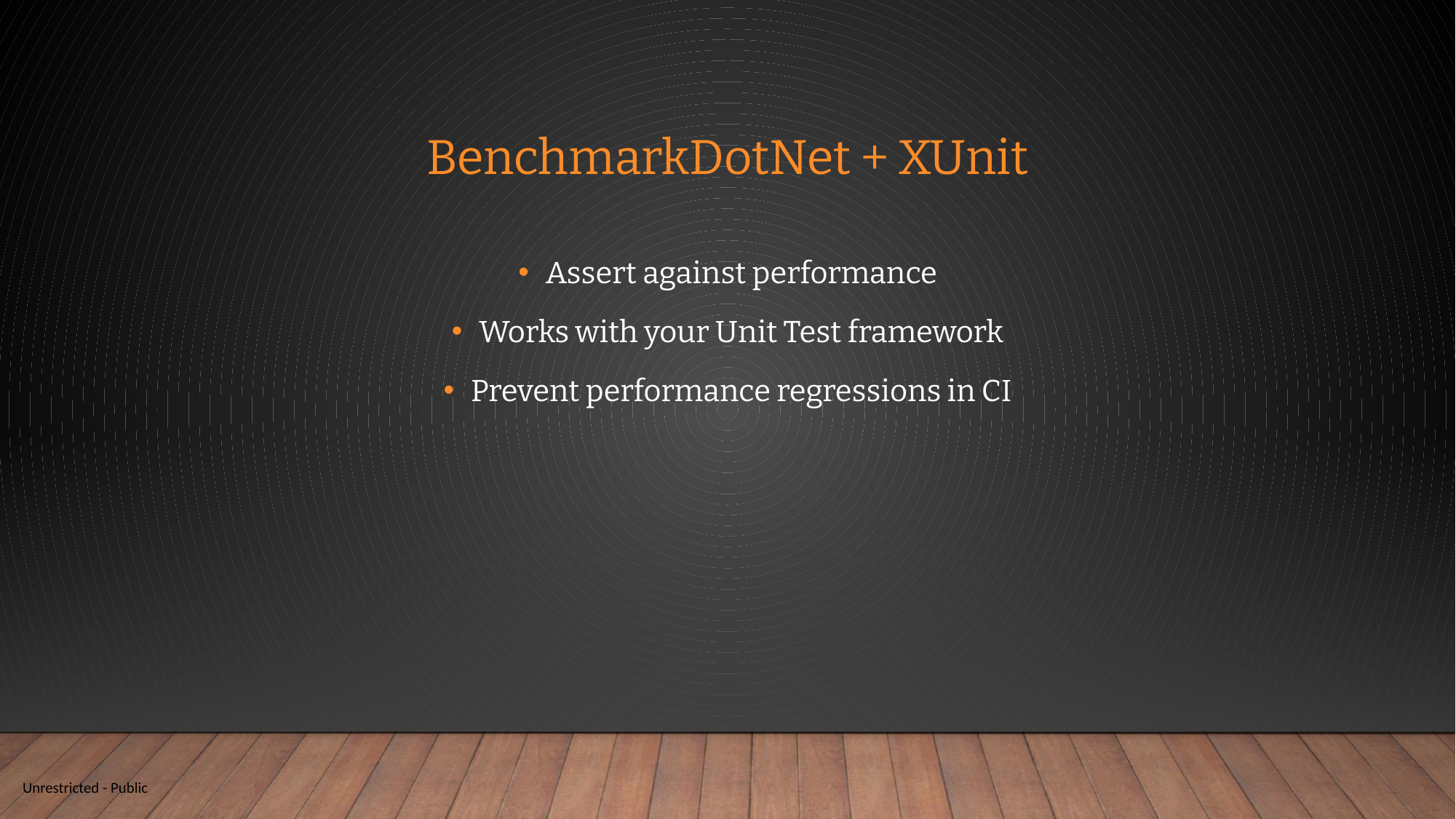

# BenchmarkDotNet + XUnit
Assert against performance
Works with your Unit Test framework
Prevent performance regressions in CI